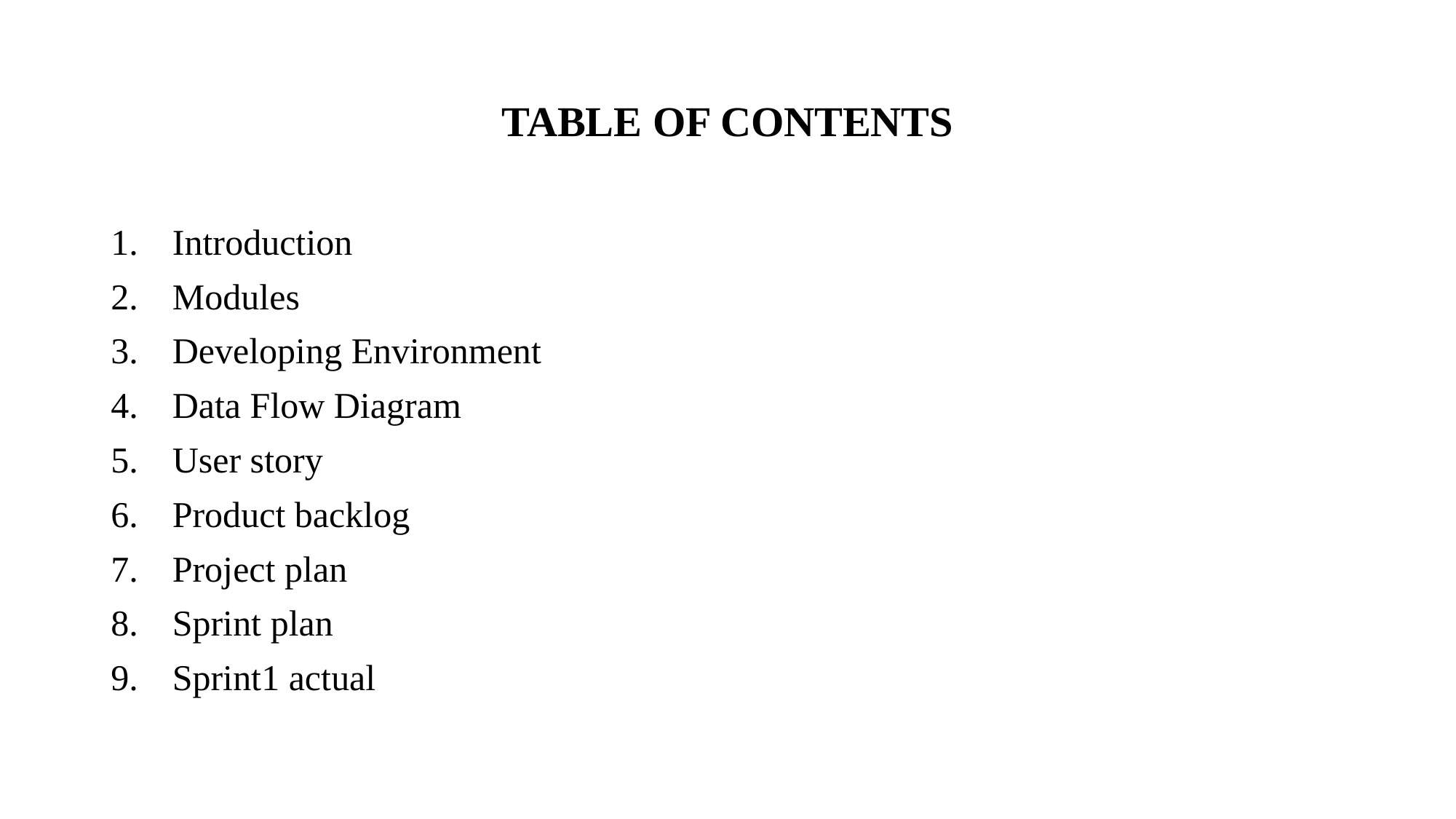

# TABLE OF CONTENTS
Introduction
Modules
Developing Environment
Data Flow Diagram
User story
Product backlog
Project plan
Sprint plan
Sprint1 actual